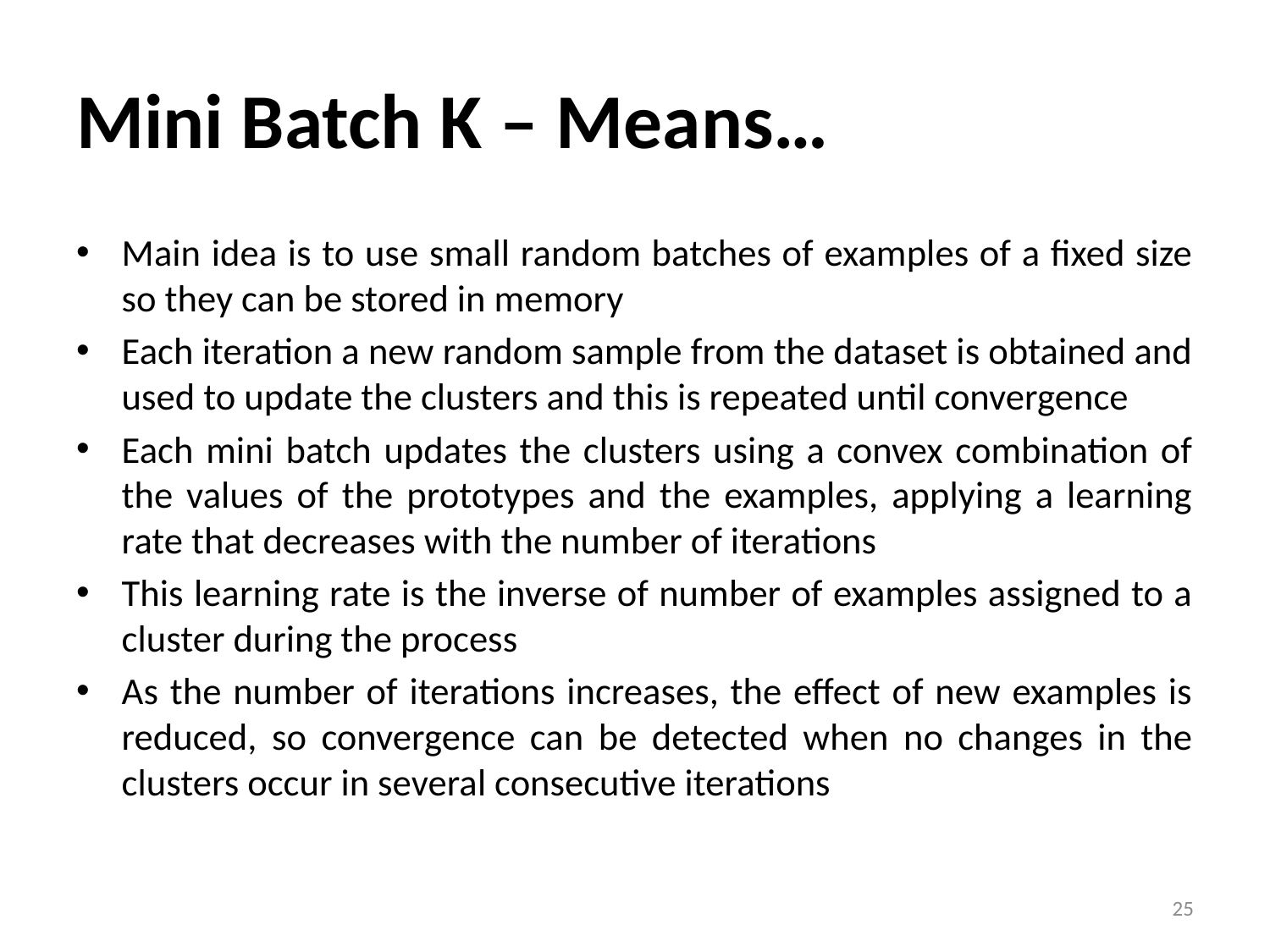

# Mini Batch K – Means…
Main idea is to use small random batches of examples of a fixed size so they can be stored in memory
Each iteration a new random sample from the dataset is obtained and used to update the clusters and this is repeated until convergence
Each mini batch updates the clusters using a convex combination of the values of the prototypes and the examples, applying a learning rate that decreases with the number of iterations
This learning rate is the inverse of number of examples assigned to a cluster during the process
As the number of iterations increases, the effect of new examples is reduced, so convergence can be detected when no changes in the clusters occur in several consecutive iterations
25